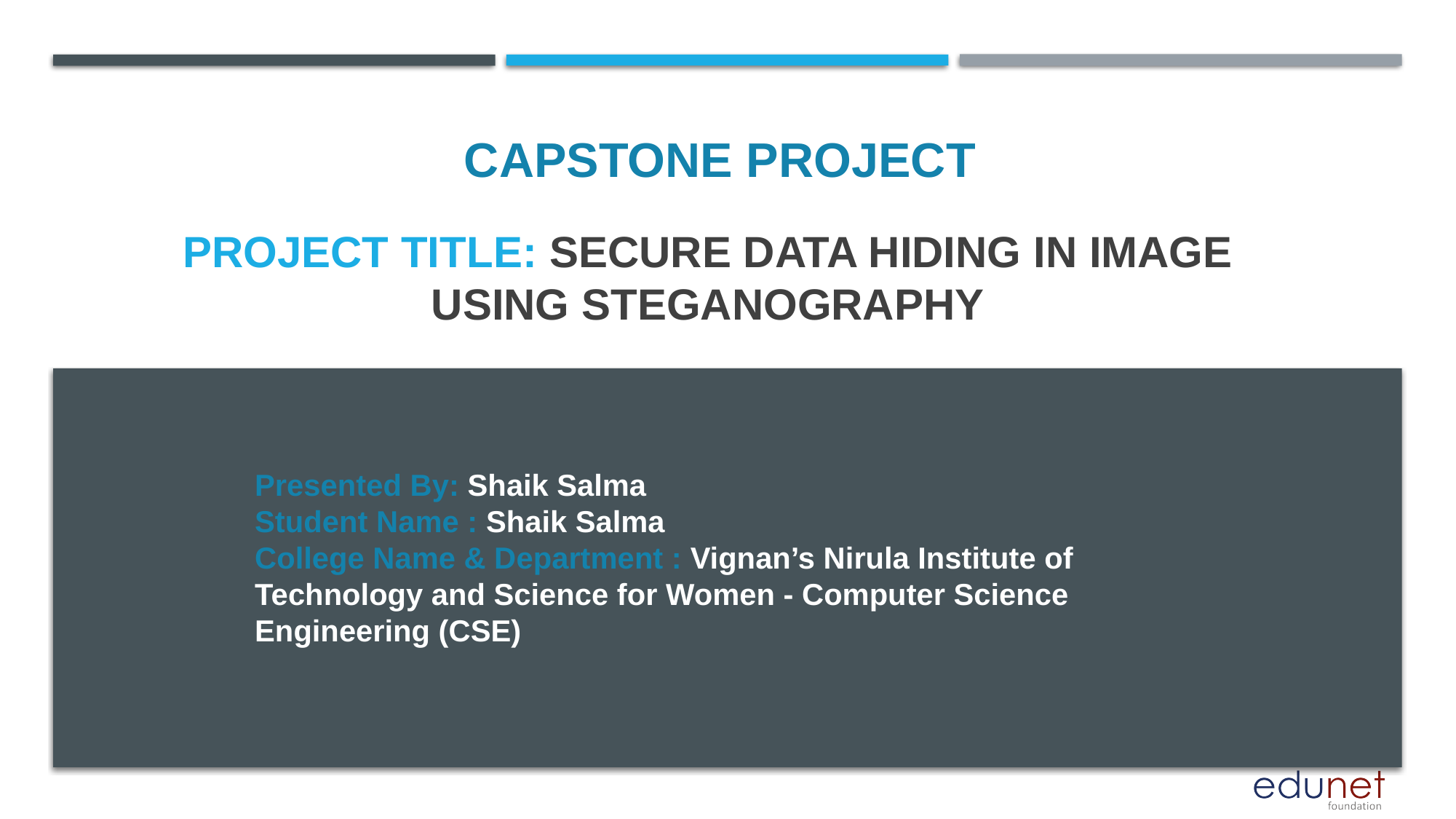

CAPSTONE PROJECT
# PROJECT TITLE: Secure Data Hiding in Image Using Steganography
Presented By: Shaik Salma
Student Name : Shaik Salma
College Name & Department : Vignan’s Nirula Institute of Technology and Science for Women - Computer Science Engineering (CSE)